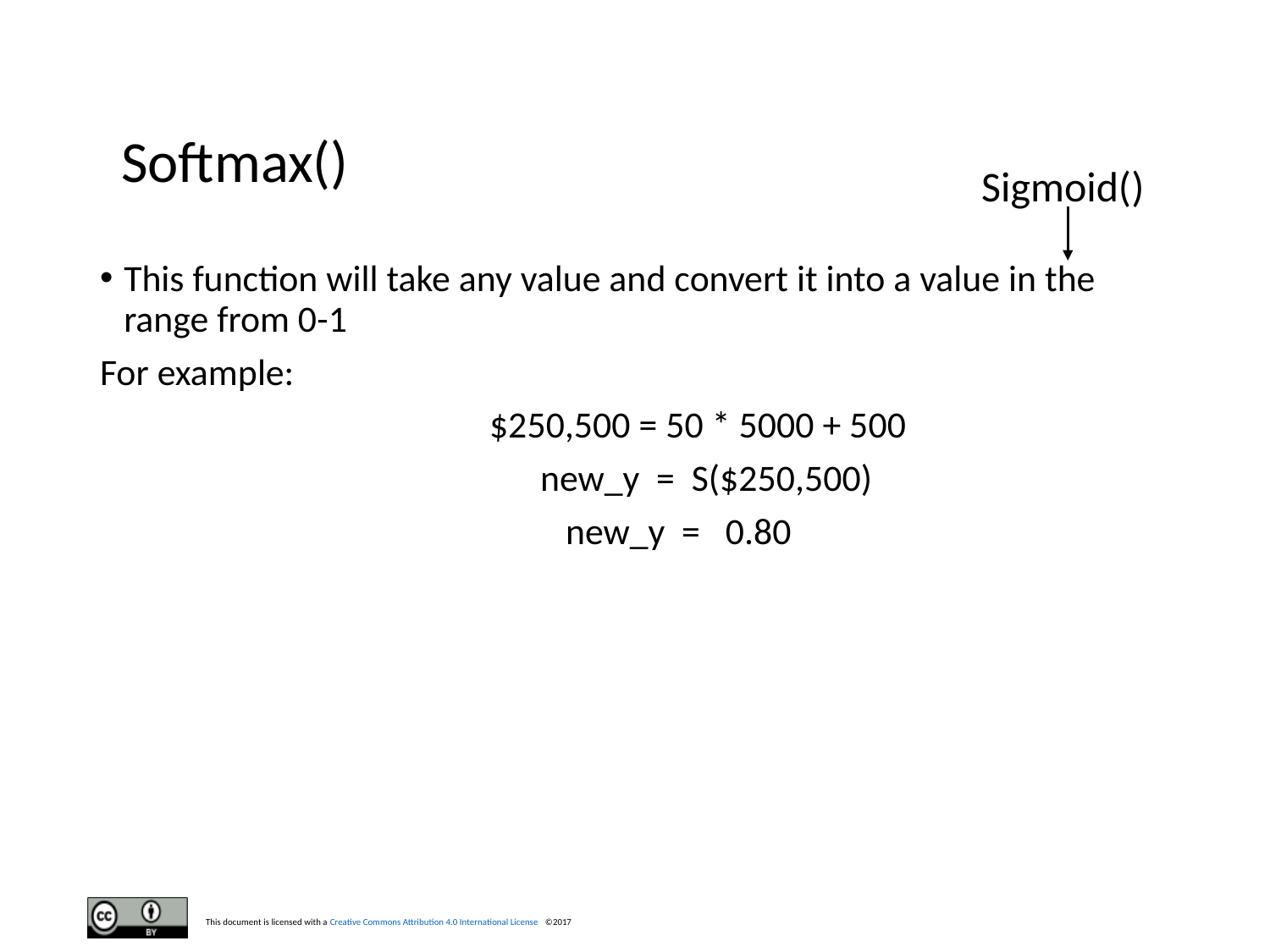

Softmax()
# Sigmoid()
This function will take any value and convert it into a value in the range from 0-1
For example:
                                              $250,500 = 50 * 5000 + 500
                                                    new_y  =  S($250,500)
                                                       new_y  =   0.80